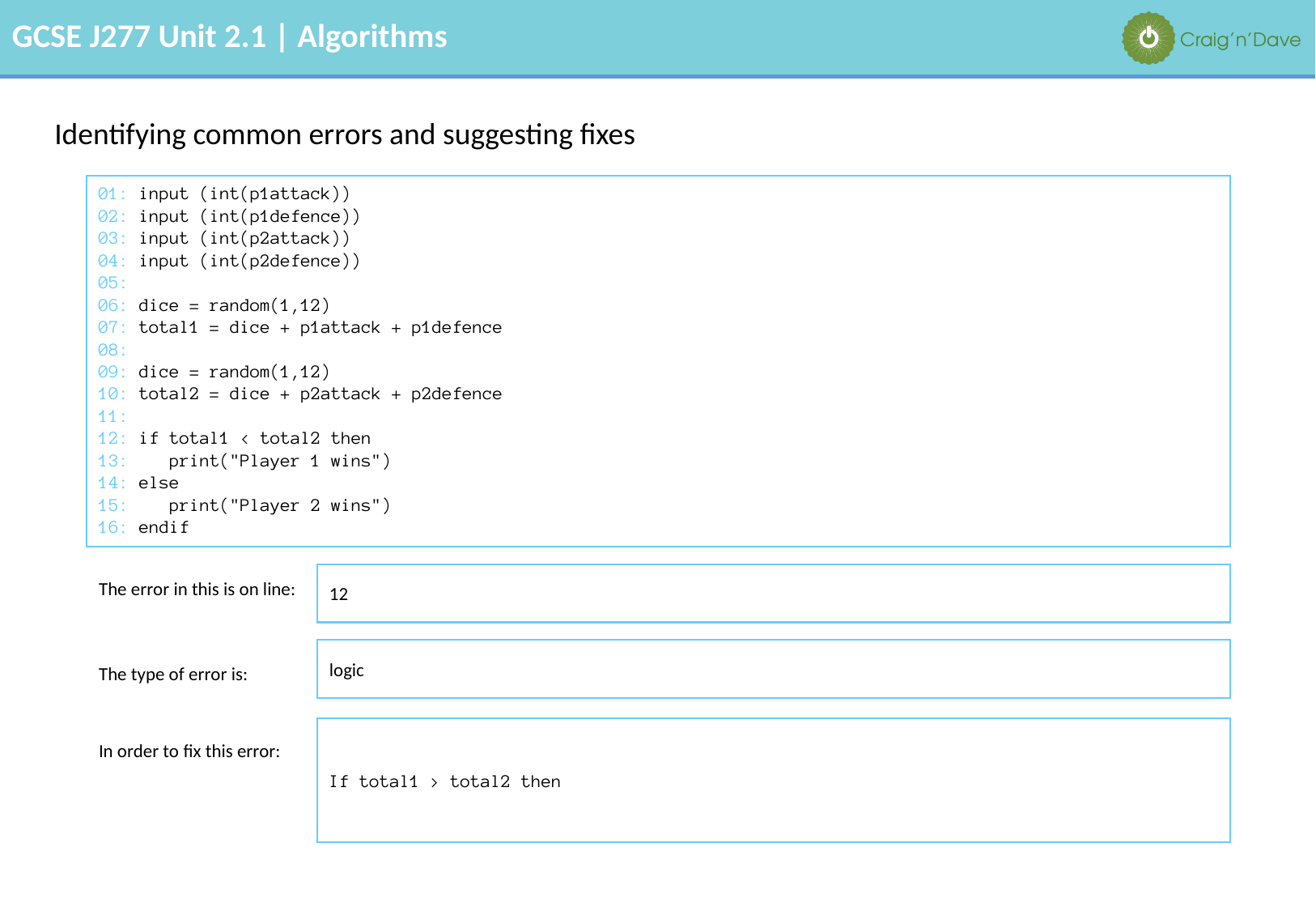

# Identifying common errors and suggesting fixes
01: input (int(p1attack))
02: input (int(p1defence))
03: input (int(p2attack))
04: input (int(p2defence))
05:
06: dice = random(1,12)
07: total1 = dice + p1attack + p1defence
08:
09: dice = random(1,12)
10: total2 = dice + p2attack + p2defence
11:
12: if total1 < total2 then
13:    print("Player 1 wins")
14: else
15:    print("Player 2 wins")
16: endif

12
The error in this is on line:
logic
The type of error is:
If total1 > total2 then
In order to fix this error: